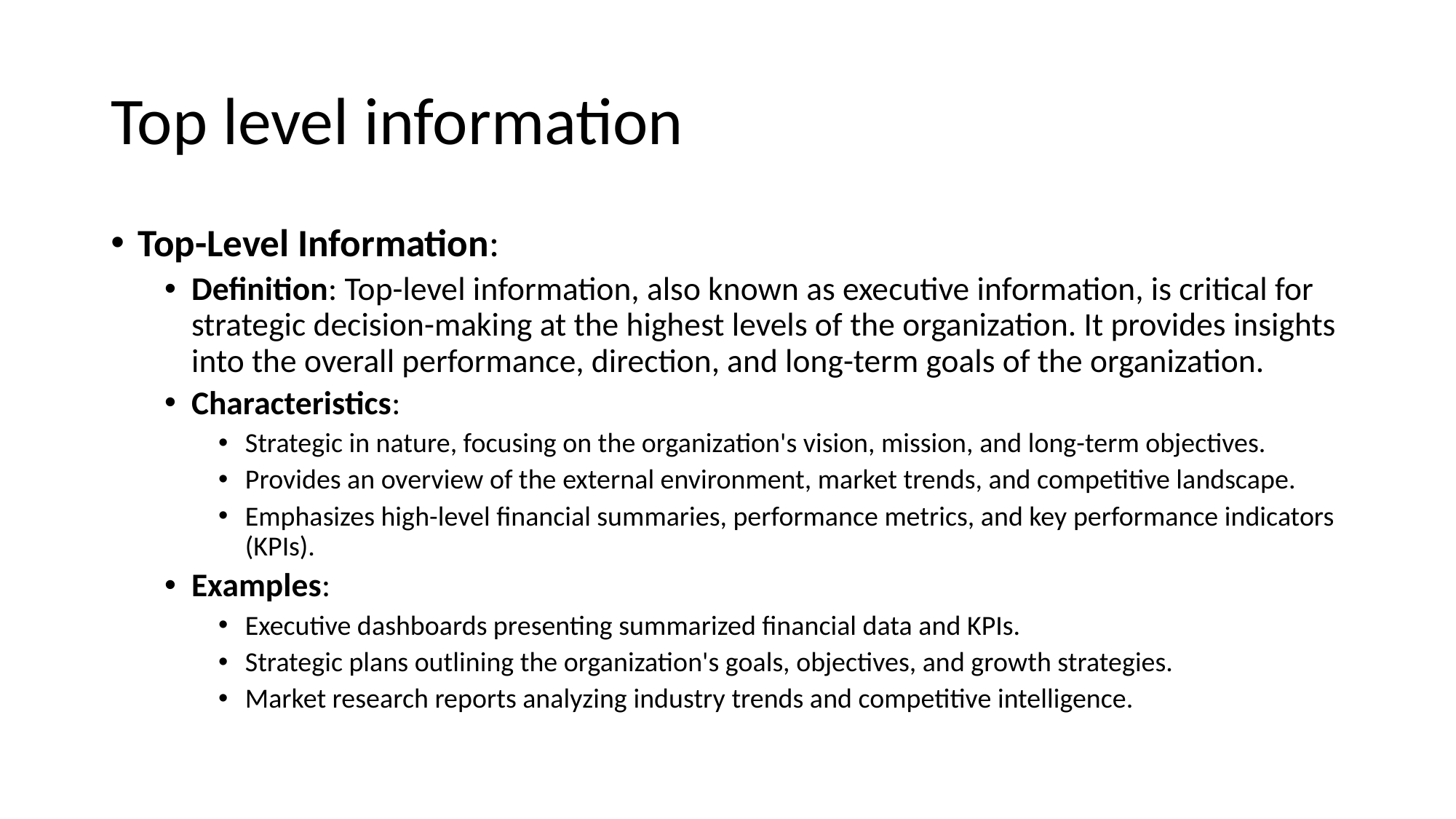

# Top level information
Top-Level Information:
Definition: Top-level information, also known as executive information, is critical for strategic decision-making at the highest levels of the organization. It provides insights into the overall performance, direction, and long-term goals of the organization.
Characteristics:
Strategic in nature, focusing on the organization's vision, mission, and long-term objectives.
Provides an overview of the external environment, market trends, and competitive landscape.
Emphasizes high-level financial summaries, performance metrics, and key performance indicators (KPIs).
Examples:
Executive dashboards presenting summarized financial data and KPIs.
Strategic plans outlining the organization's goals, objectives, and growth strategies.
Market research reports analyzing industry trends and competitive intelligence.